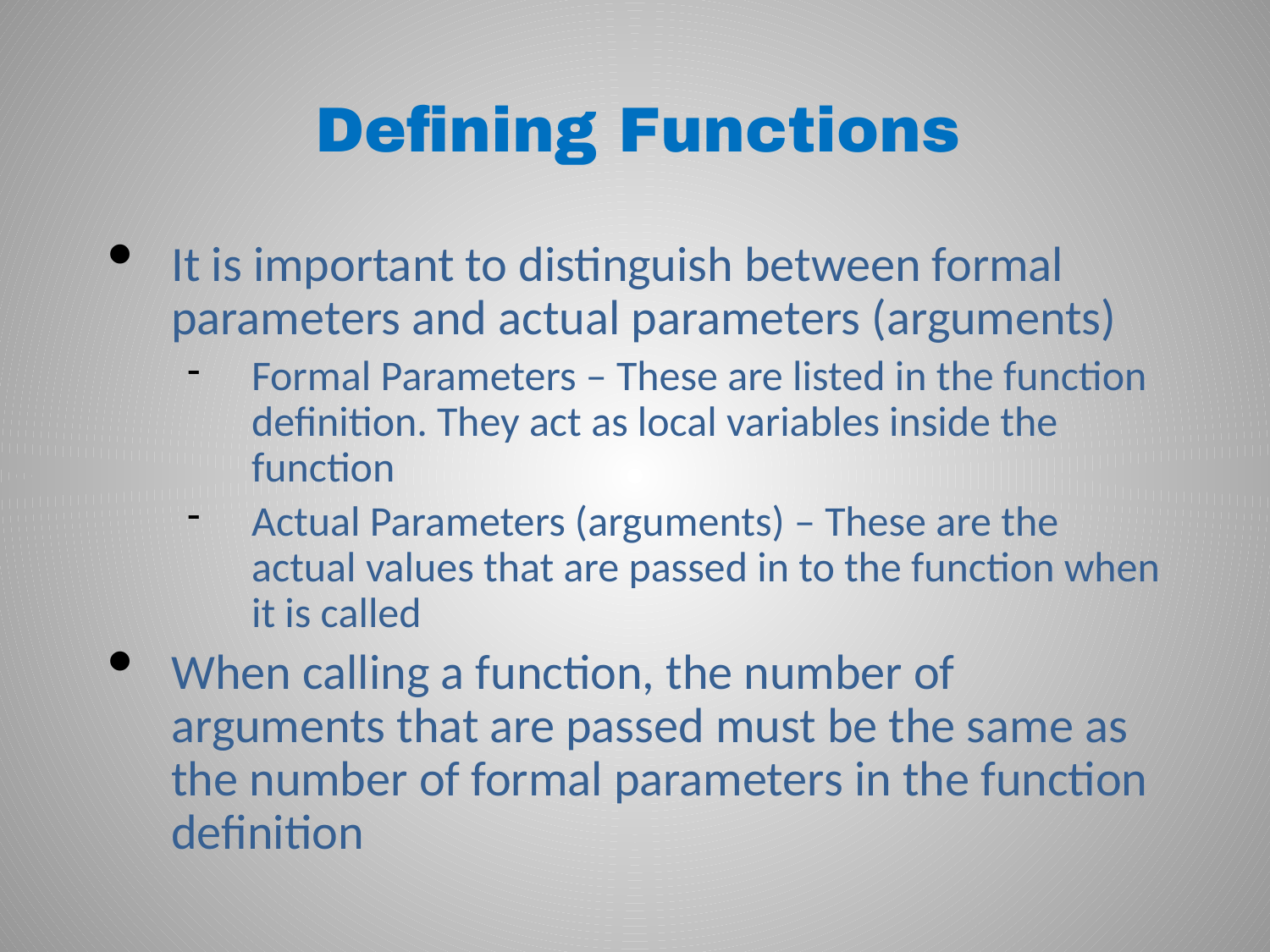

# Defining Functions
It is important to distinguish between formal parameters and actual parameters (arguments)
Formal Parameters – These are listed in the function definition. They act as local variables inside the function
Actual Parameters (arguments) – These are the actual values that are passed in to the function when it is called
When calling a function, the number of arguments that are passed must be the same as the number of formal parameters in the function definition